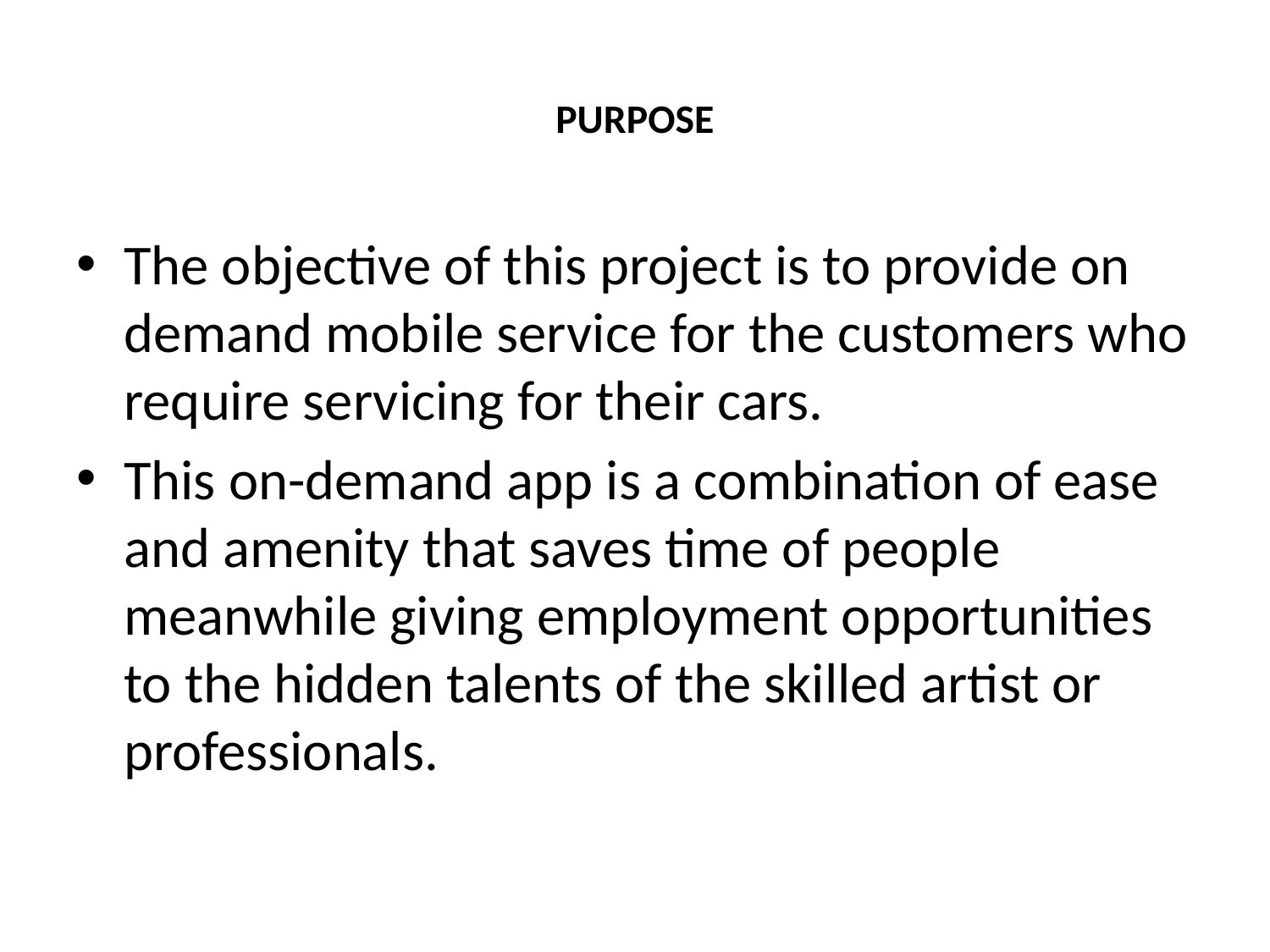

# PURPOSE
The objective of this project is to provide on demand mobile service for the customers who require servicing for their cars.
This on-demand app is a combination of ease and amenity that saves time of people meanwhile giving employment opportunities to the hidden talents of the skilled artist or professionals.